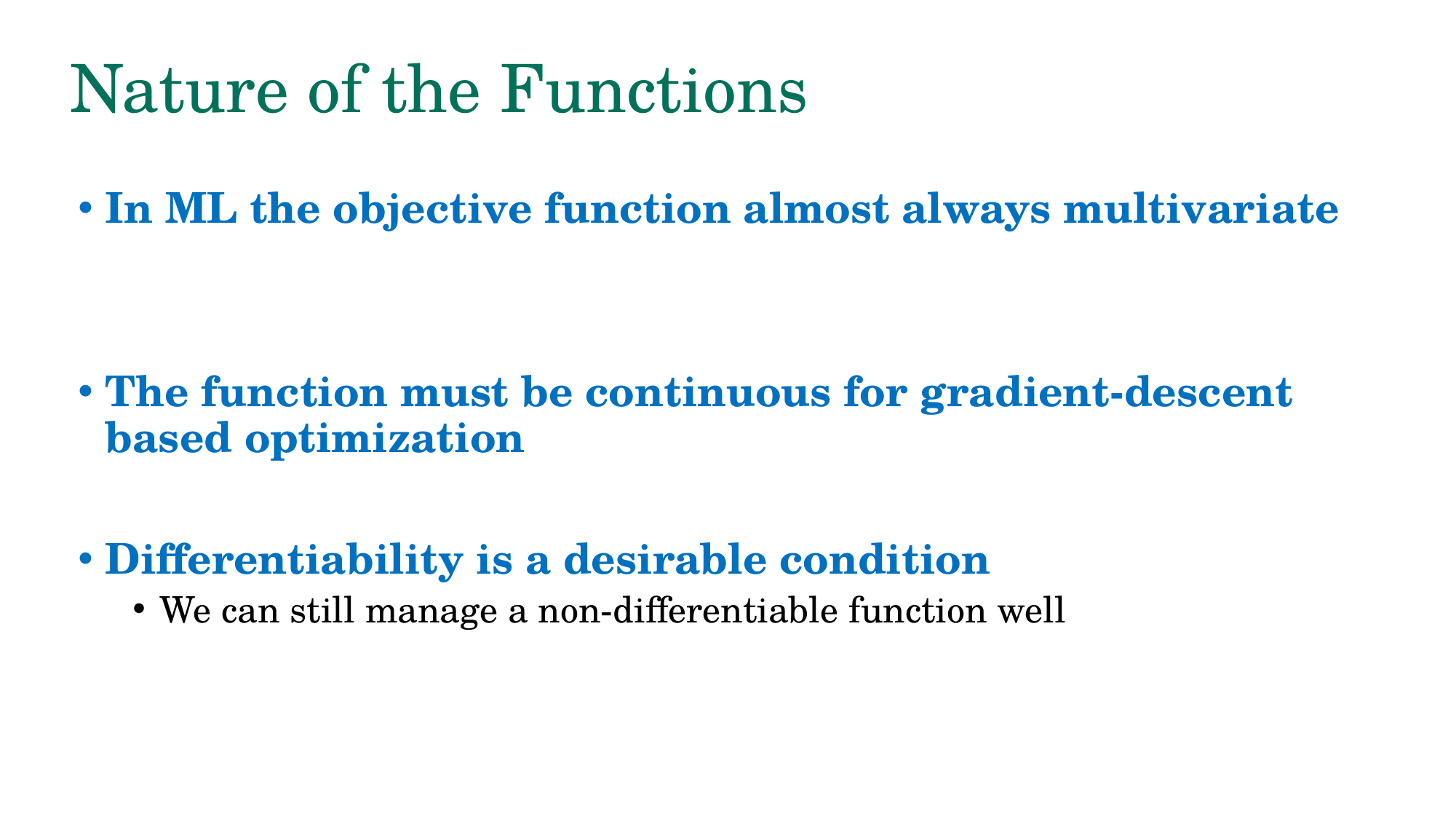

# Nature of the Functions
In ML the objective function almost always multivariate

The function must be continuous for gradient-descent based optimization

Differentiability is a desirable condition
We can still manage a non-differentiable function well